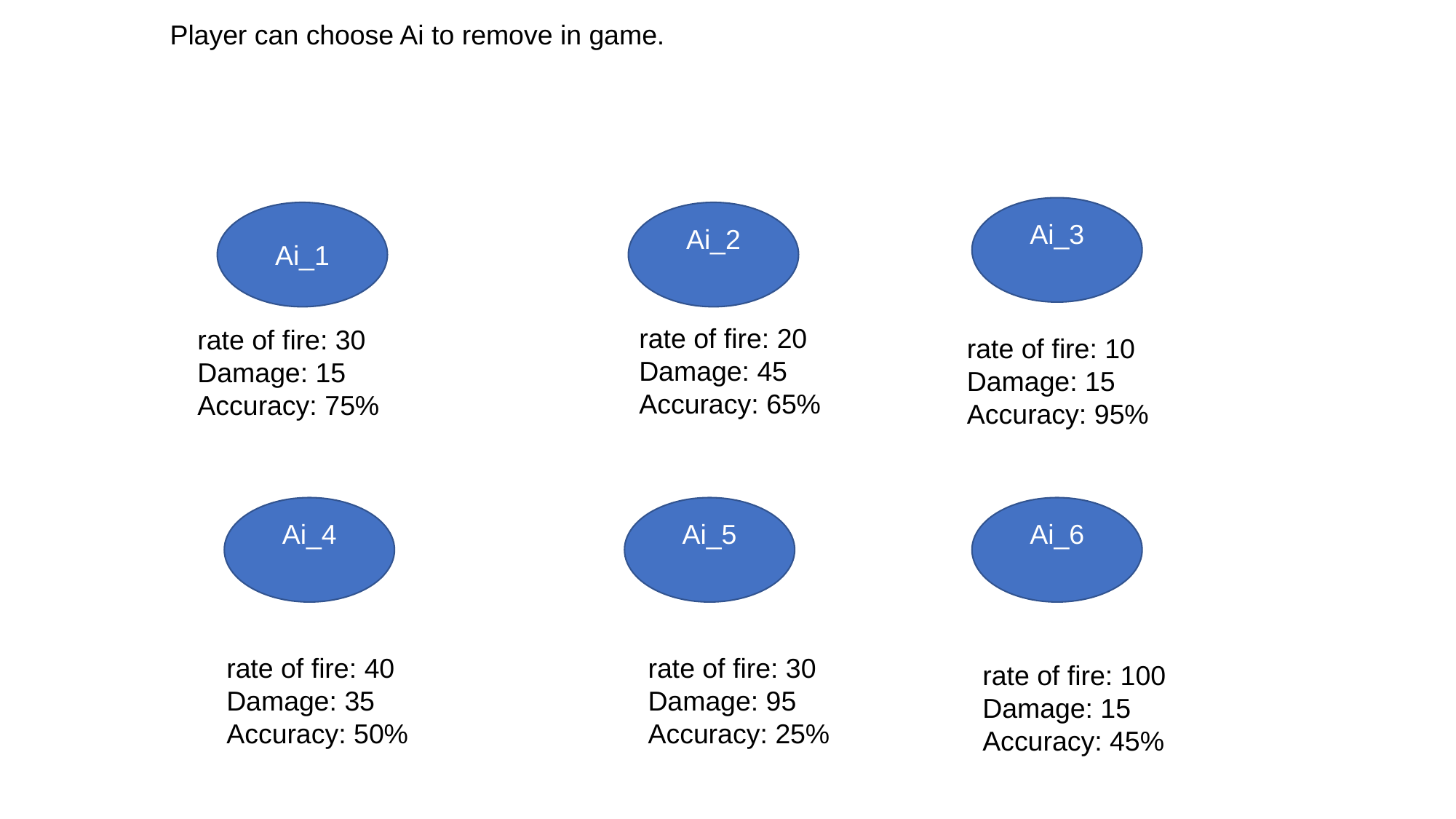

Player can choose Ai to remove in game.
Ai_3

Ai_1
Ai_2

rate of fire: 20
Damage: 45
Accuracy: 65%

rate of fire: 30
Damage: 15
Accuracy: 75%

rate of fire: 10
Damage: 15
Accuracy: 95%

Ai_4

Ai_5

Ai_6

rate of fire: 40
Damage: 35
Accuracy: 50%

rate of fire: 30
Damage: 95
Accuracy: 25%

rate of fire: 100
Damage: 15
Accuracy: 45%